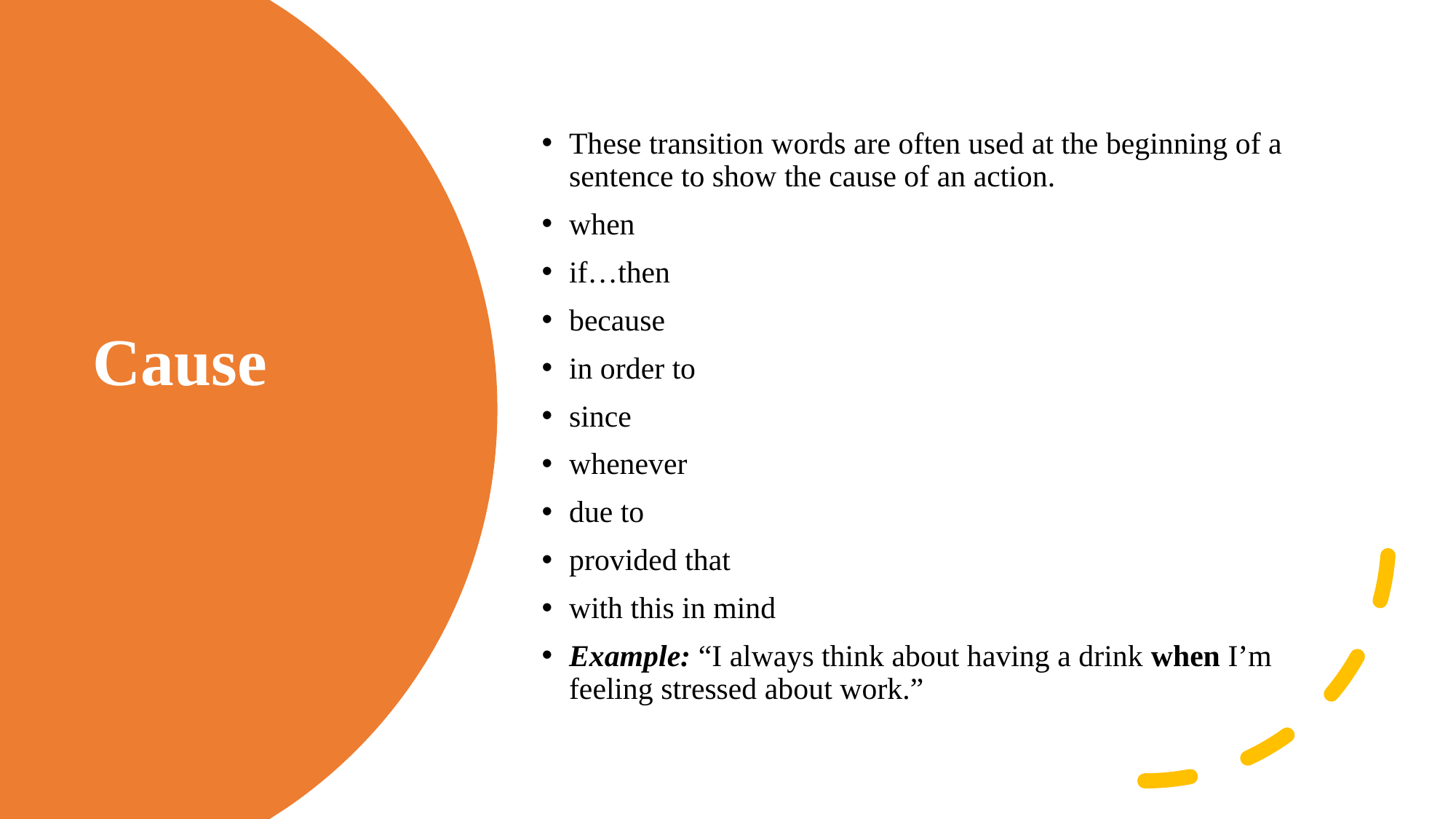

These transition words are often used at the beginning of a sentence to show the cause of an action.
when
if…then
because
in order to
since
whenever
due to
provided that
with this in mind
Example: “I always think about having a drink when I’m feeling stressed about work.”

# Cause